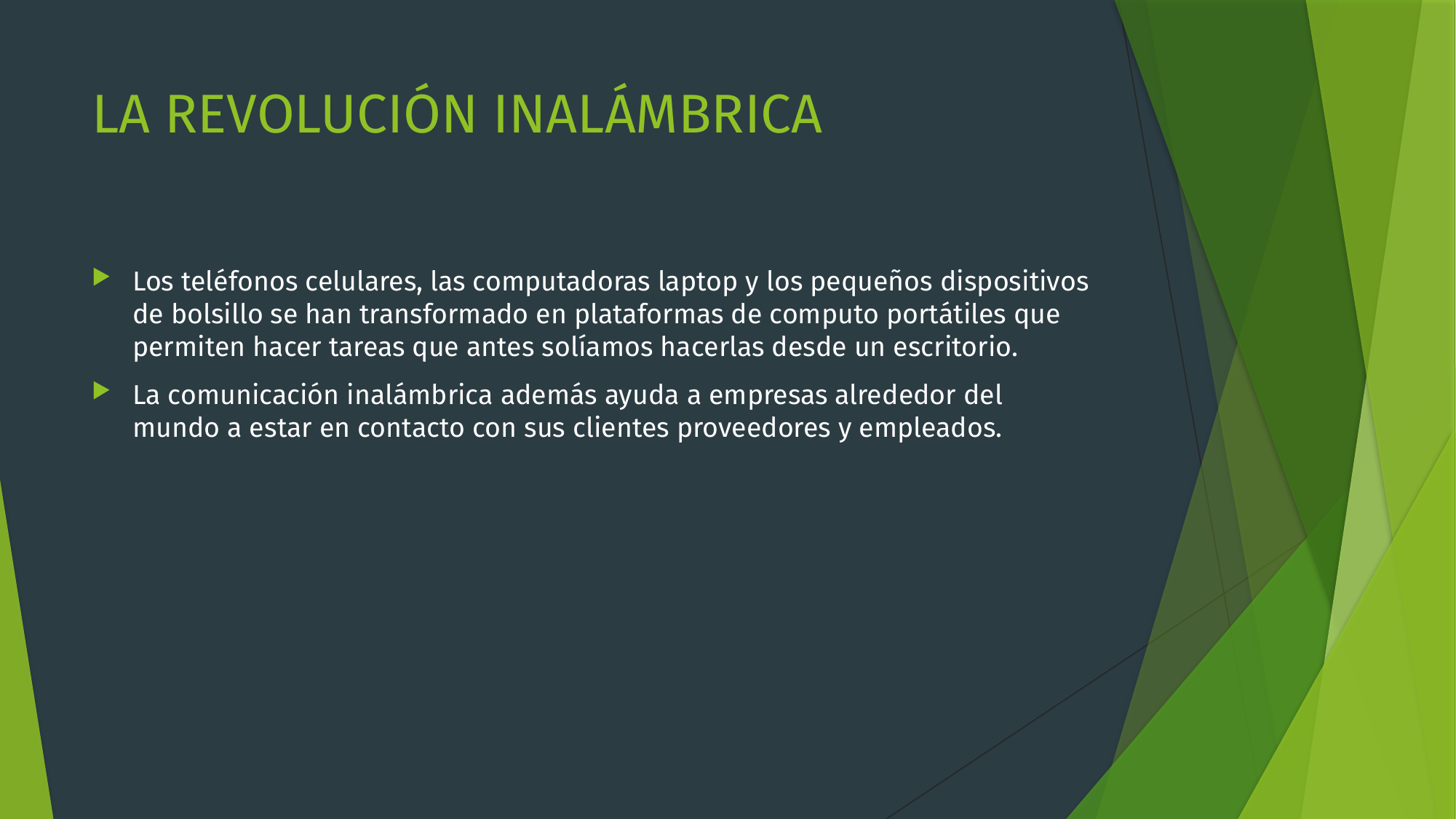

# LA REVOLUCIÓN INALÁMBRICA
Los teléfonos celulares, las computadoras laptop y los pequeños dispositivos de bolsillo se han transformado en plataformas de computo portátiles que permiten hacer tareas que antes solíamos hacerlas desde un escritorio.
La comunicación inalámbrica además ayuda a empresas alrededor del mundo a estar en contacto con sus clientes proveedores y empleados.